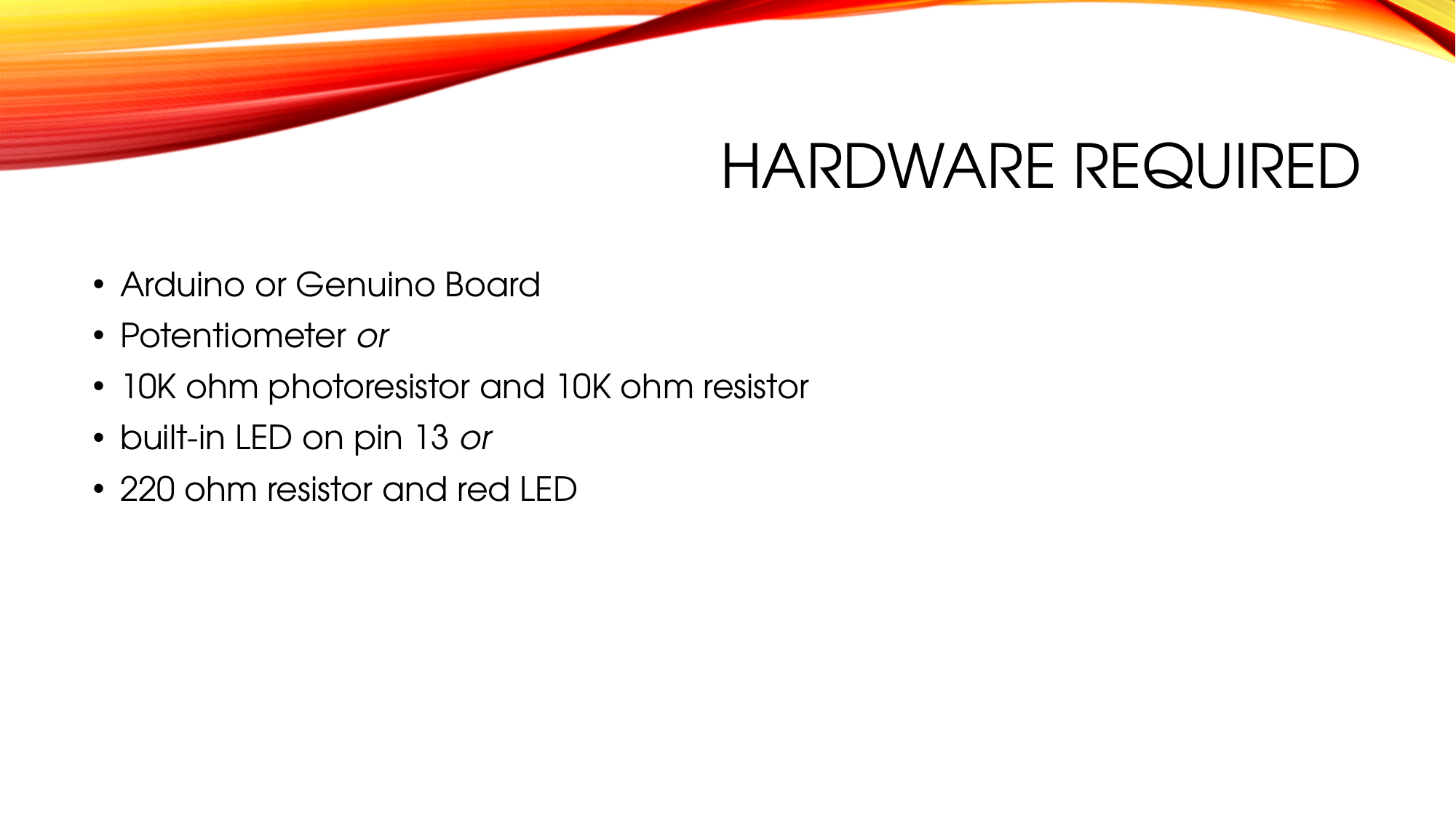

# Hardware Required
Arduino or Genuino Board
Potentiometer or
10K ohm photoresistor and 10K ohm resistor
built-in LED on pin 13 or
220 ohm resistor and red LED